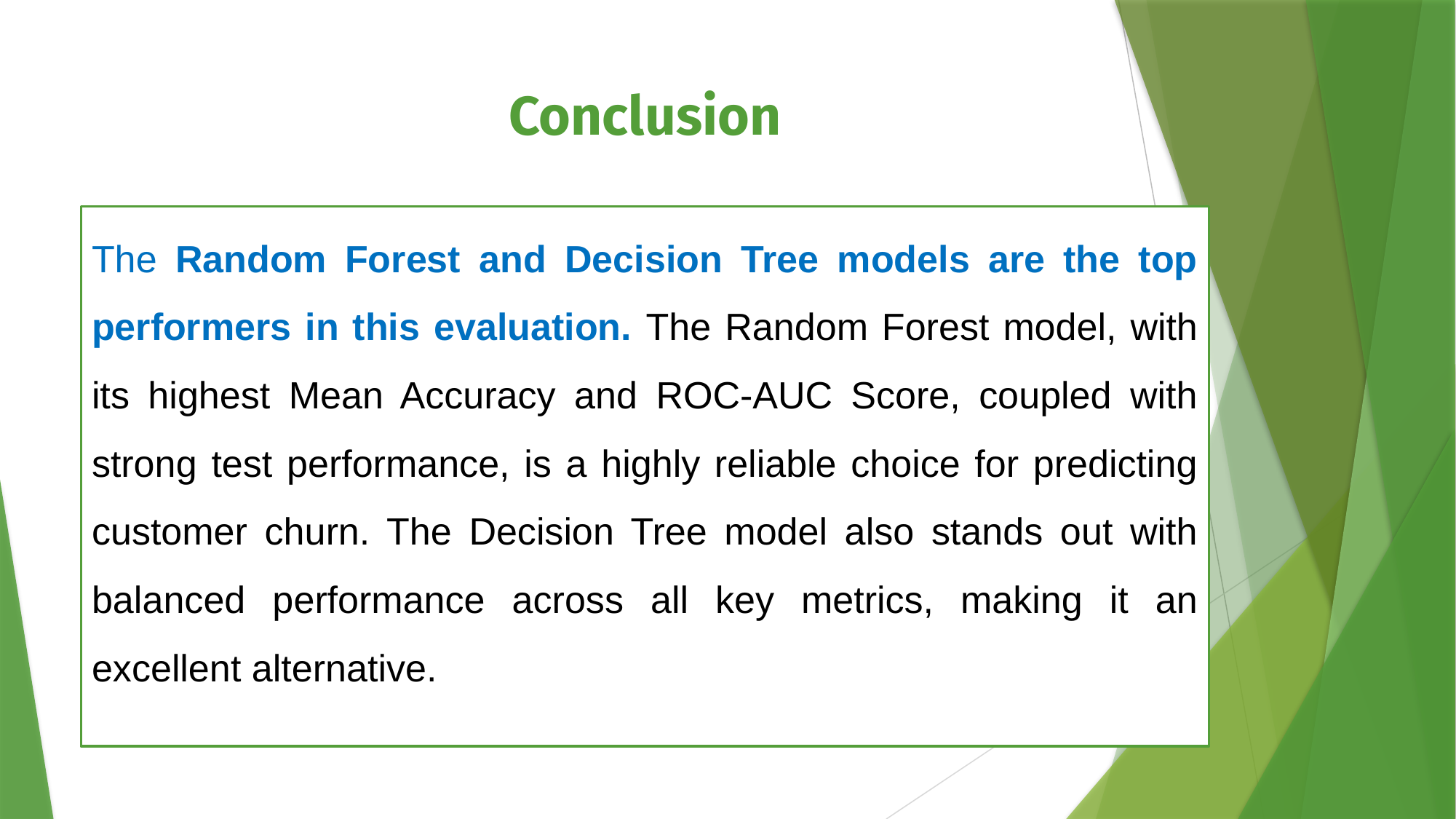

# Conclusion
The Random Forest and Decision Tree models are the top performers in this evaluation. The Random Forest model, with its highest Mean Accuracy and ROC-AUC Score, coupled with strong test performance, is a highly reliable choice for predicting customer churn. The Decision Tree model also stands out with balanced performance across all key metrics, making it an excellent alternative.